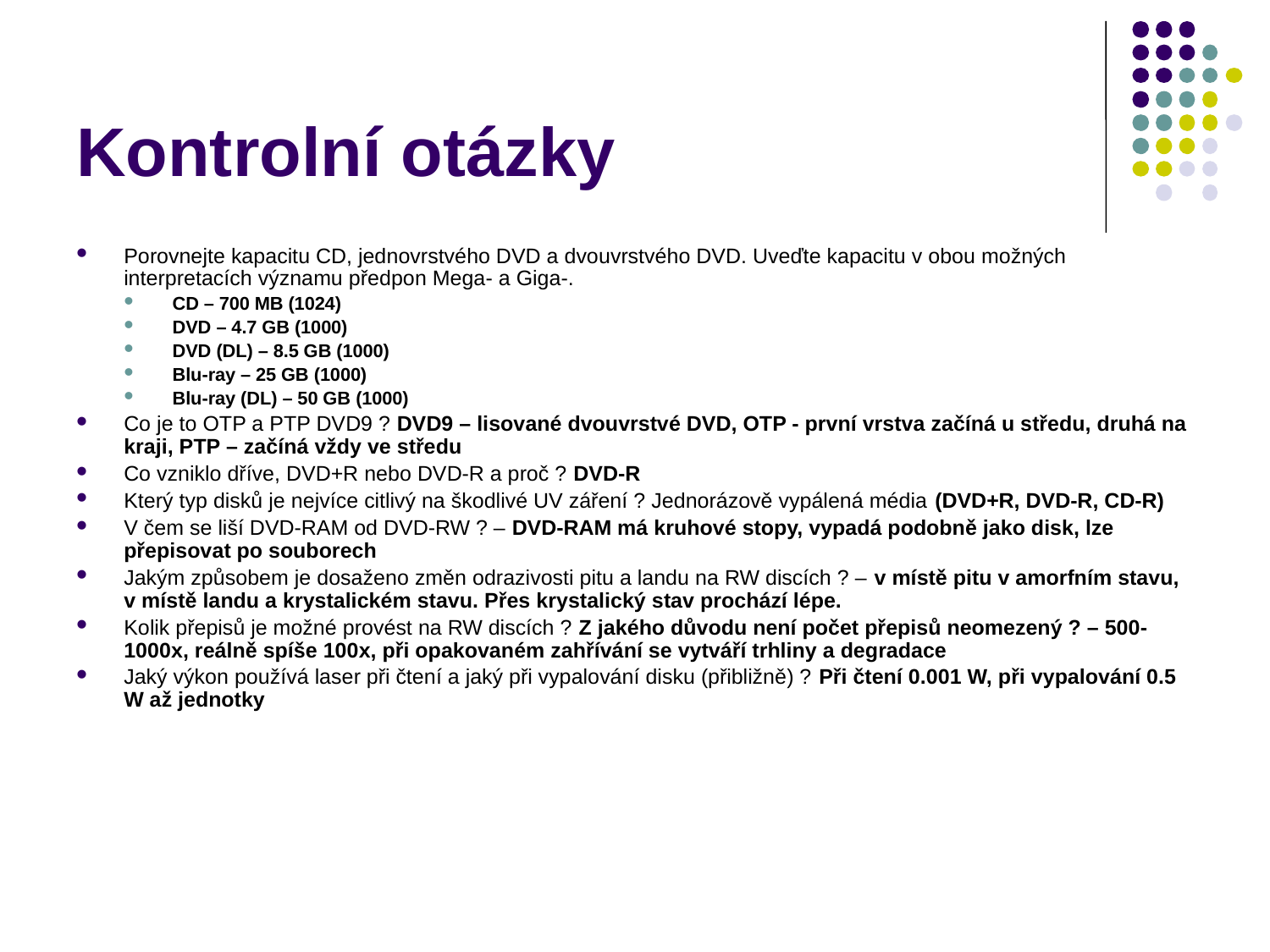

# Kontrolní otázky
Porovnejte kapacitu CD, jednovrstvého DVD a dvouvrstvého DVD. Uveďte kapacitu v obou možných interpretacích významu předpon Mega- a Giga-.
CD – 700 MB (1024)
DVD – 4.7 GB (1000)
DVD (DL) – 8.5 GB (1000)
Blu-ray – 25 GB (1000)
Blu-ray (DL) – 50 GB (1000)
Co je to OTP a PTP DVD9 ? DVD9 – lisované dvouvrstvé DVD, OTP - první vrstva začíná u středu, druhá na kraji, PTP – začíná vždy ve středu
Co vzniklo dříve, DVD+R nebo DVD-R a proč ? DVD-R
Který typ disků je nejvíce citlivý na škodlivé UV záření ? Jednorázově vypálená média (DVD+R, DVD-R, CD-R)
V čem se liší DVD-RAM od DVD-RW ? – DVD-RAM má kruhové stopy, vypadá podobně jako disk, lze přepisovat po souborech
Jakým způsobem je dosaženo změn odrazivosti pitu a landu na RW discích ? – v místě pitu v amorfním stavu, v místě landu a krystalickém stavu. Přes krystalický stav prochází lépe.
Kolik přepisů je možné provést na RW discích ? Z jakého důvodu není počet přepisů neomezený ? – 500-1000x, reálně spíše 100x, při opakovaném zahřívání se vytváří trhliny a degradace
Jaký výkon používá laser při čtení a jaký při vypalování disku (přibližně) ? Při čtení 0.001 W, při vypalování 0.5 W až jednotky